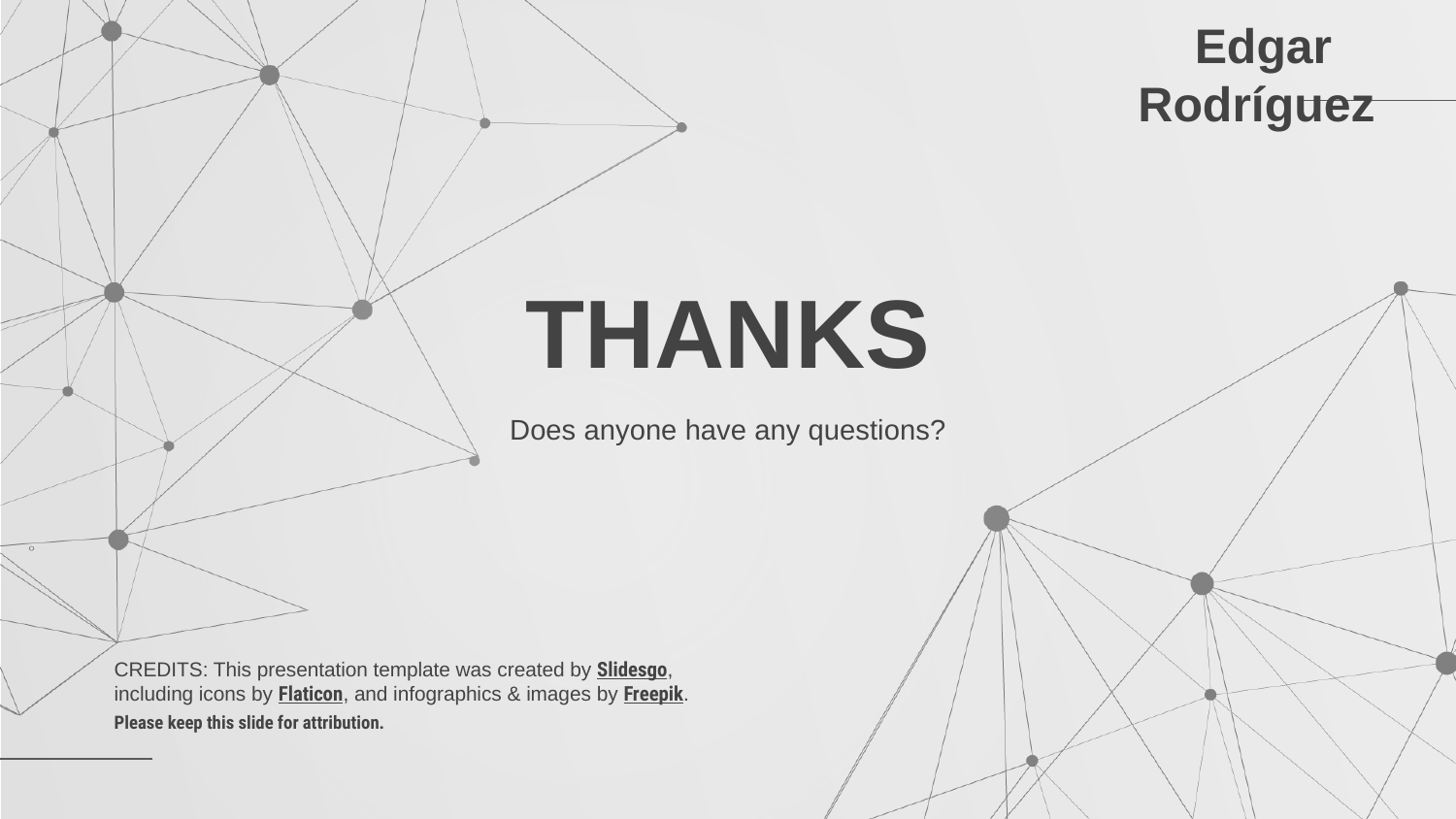

Edgar Rodríguez
# THANKS
Does anyone have any questions?